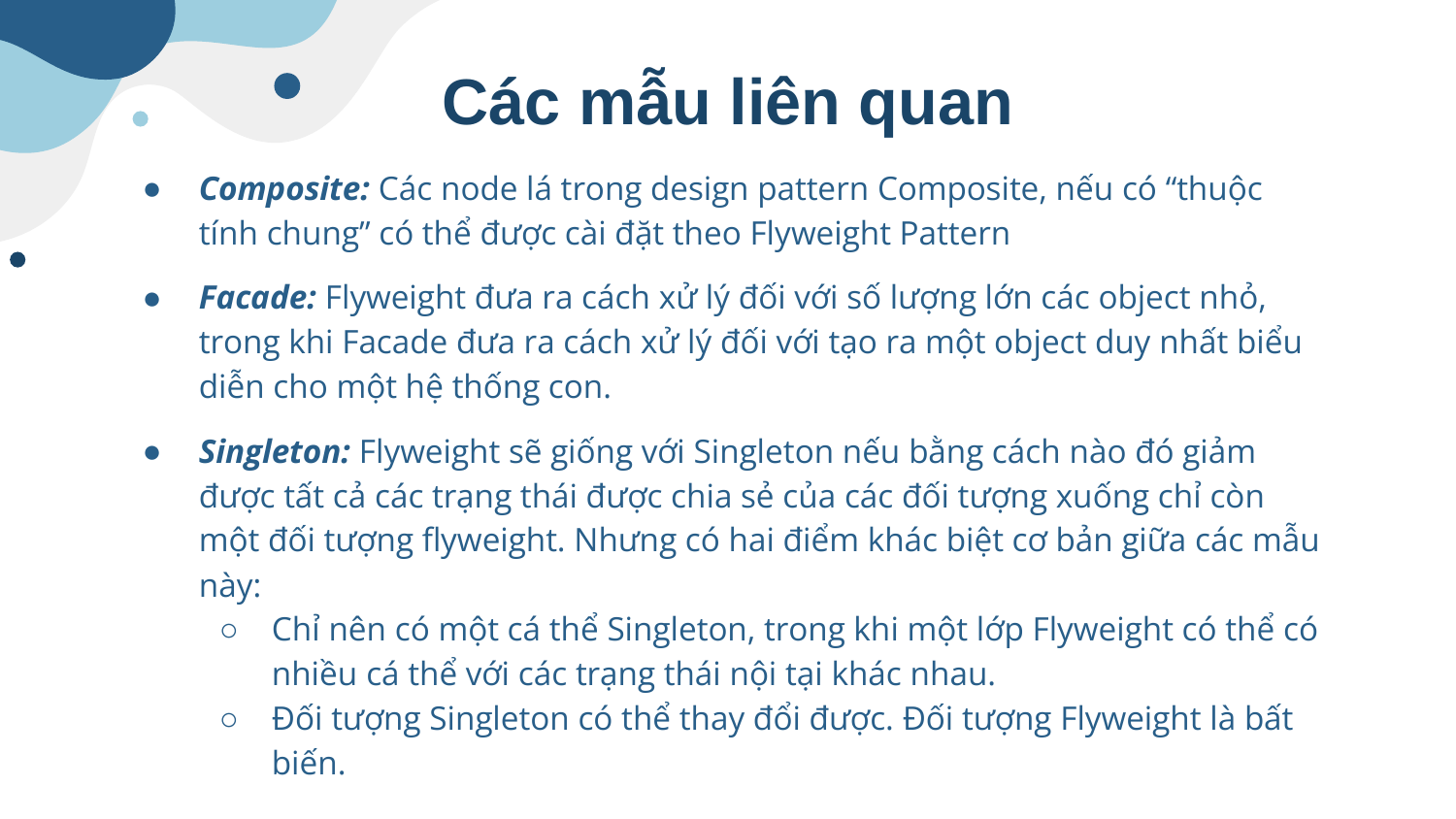

# Các mẫu liên quan
Composite: Các node lá trong design pattern Composite, nếu có “thuộc tính chung” có thể được cài đặt theo Flyweight Pattern
Facade: Flyweight đưa ra cách xử lý đối với số lượng lớn các object nhỏ, trong khi Facade đưa ra cách xử lý đối với tạo ra một object duy nhất biểu diễn cho một hệ thống con.
Singleton: Flyweight sẽ giống với Singleton nếu bằng cách nào đó giảm được tất cả các trạng thái được chia sẻ của các đối tượng xuống chỉ còn một đối tượng flyweight. Nhưng có hai điểm khác biệt cơ bản giữa các mẫu này:
Chỉ nên có một cá thể Singleton, trong khi một lớp Flyweight có thể có nhiều cá thể với các trạng thái nội tại khác nhau.
Đối tượng Singleton có thể thay đổi được. Đối tượng Flyweight là bất biến.